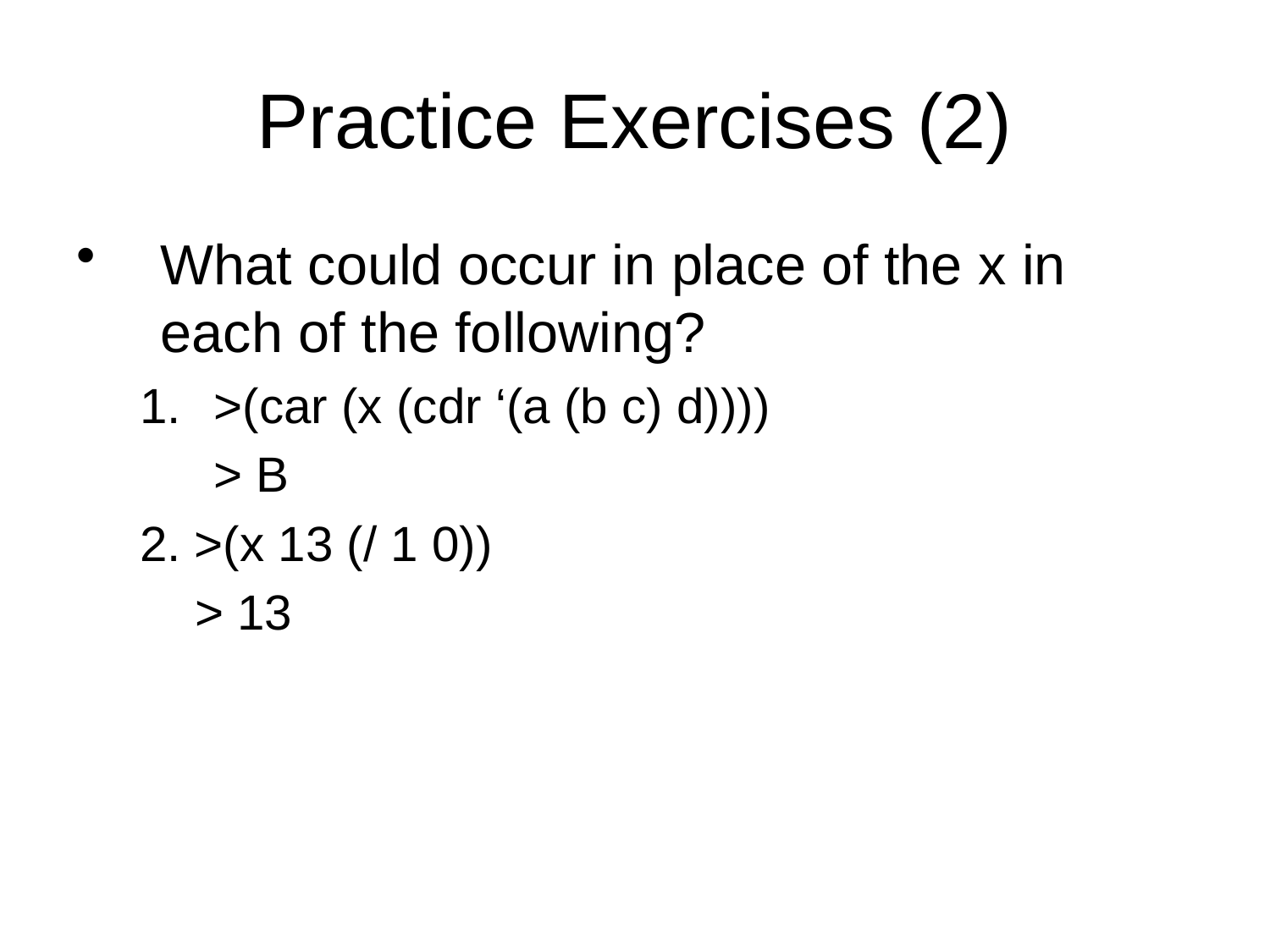

# Practice Exercises (2)
What could occur in place of the x in each of the following?
>(car (x (cdr ‘(a (b c) d))))
	> B
2. >(x 13 (/ 1 0))
    > 13